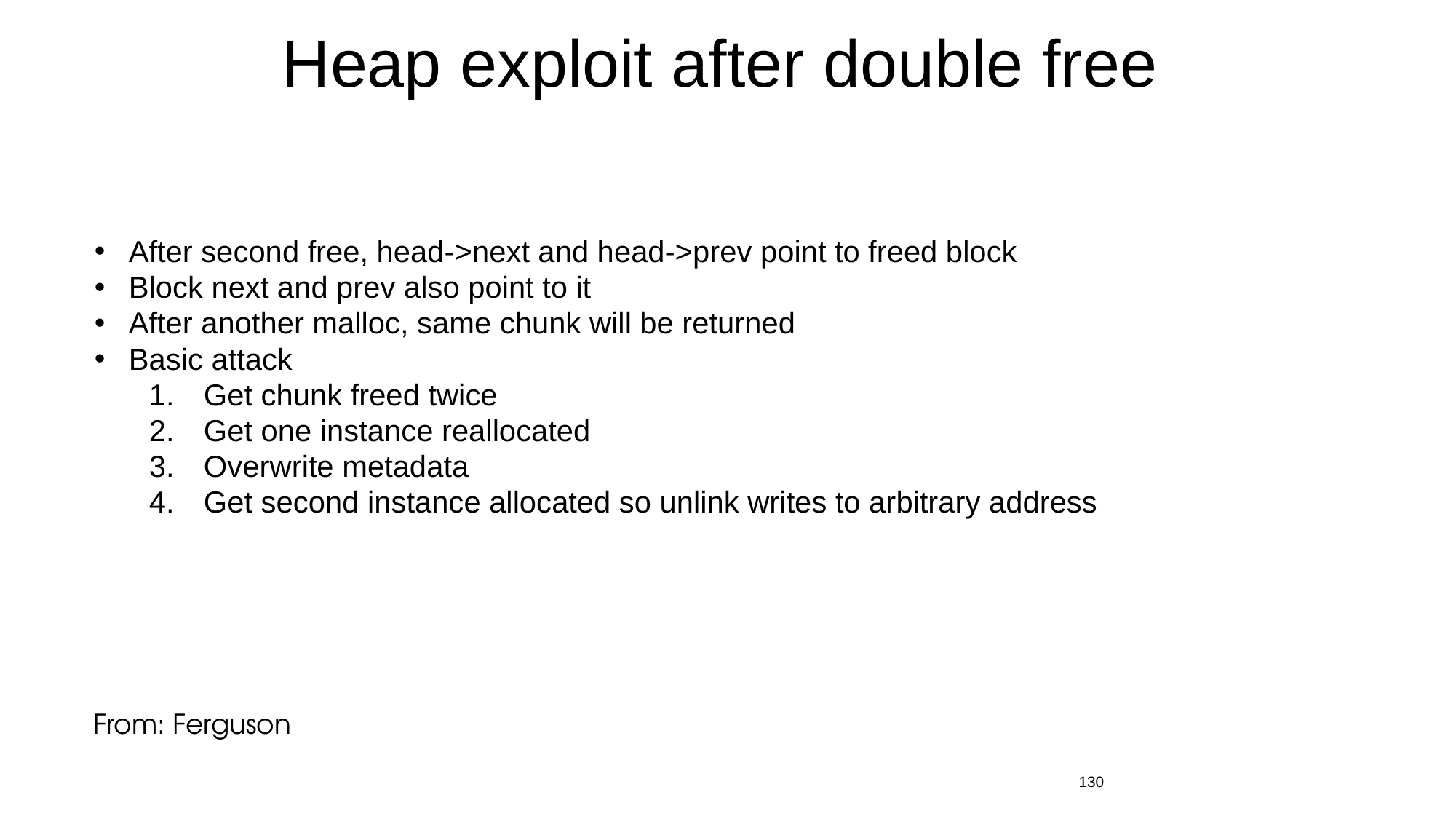

# Heap exploit after double free
After second free, head->next and head->prev point to freed block
Block next and prev also point to it
After another malloc, same chunk will be returned
Basic attack
Get chunk freed twice
Get one instance reallocated
Overwrite metadata
Get second instance allocated so unlink writes to arbitrary address
From: Ferguson
130